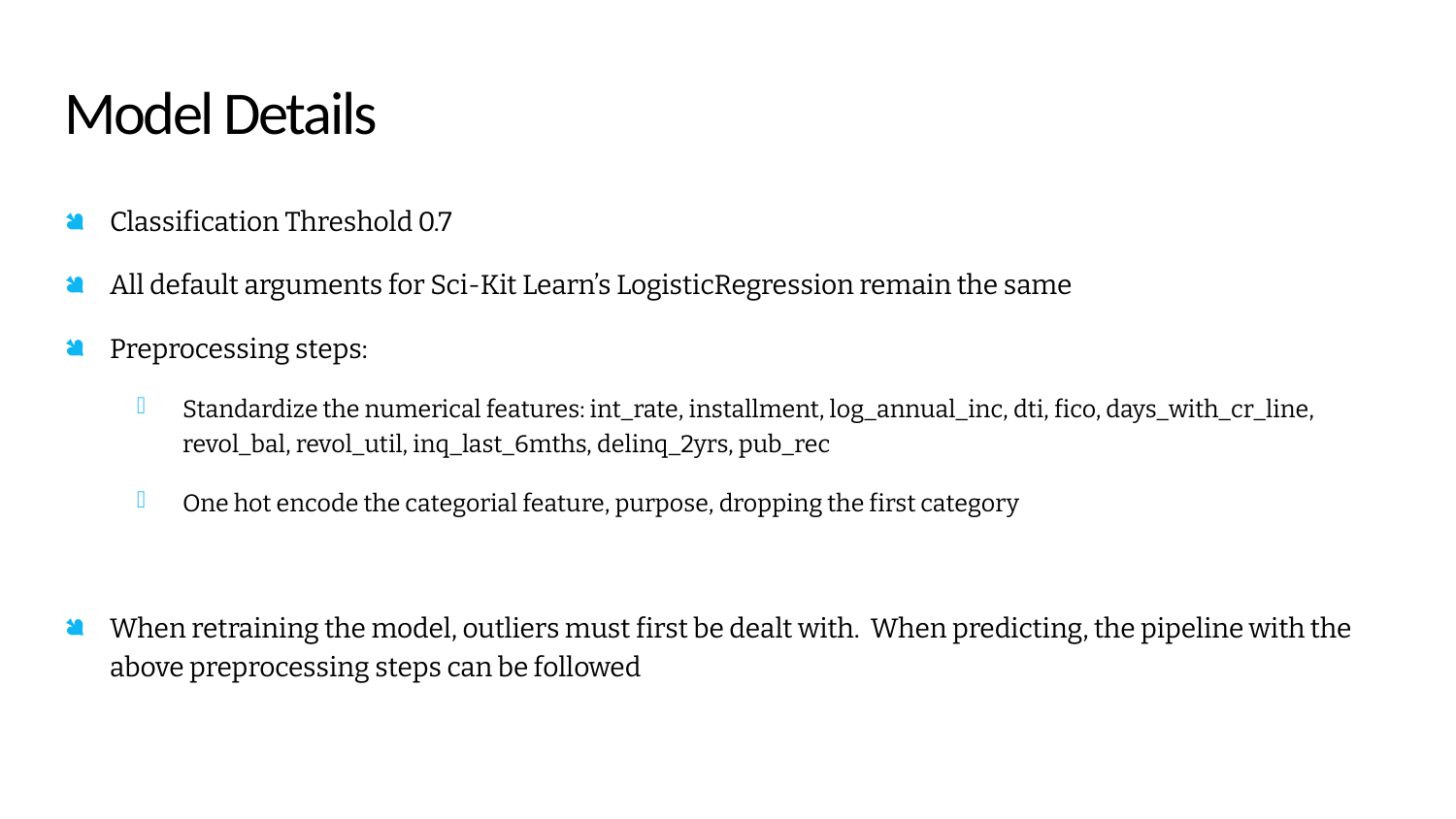

# Model Details
Classification Threshold 0.7
All default arguments for Sci-Kit Learn’s LogisticRegression remain the same
Preprocessing steps:
Standardize the numerical features: int_rate, installment, log_annual_inc, dti, fico, days_with_cr_line, revol_bal, revol_util, inq_last_6mths, delinq_2yrs, pub_rec
One hot encode the categorial feature, purpose, dropping the first category

When retraining the model, outliers must first be dealt with.  When predicting, the pipeline with the above preprocessing steps can be followed